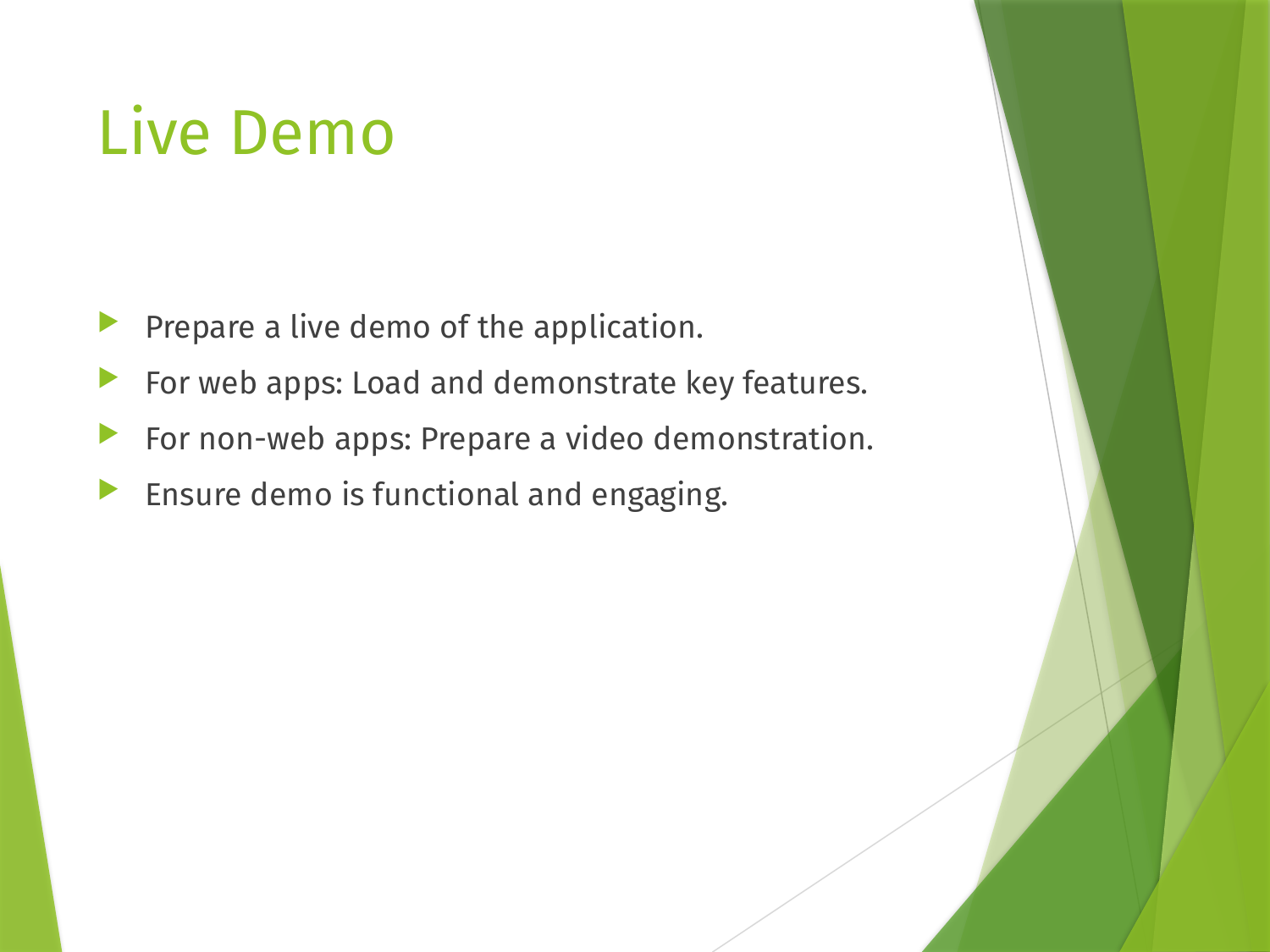

# Live Demo
Prepare a live demo of the application.
For web apps: Load and demonstrate key features.
For non-web apps: Prepare a video demonstration.
Ensure demo is functional and engaging.